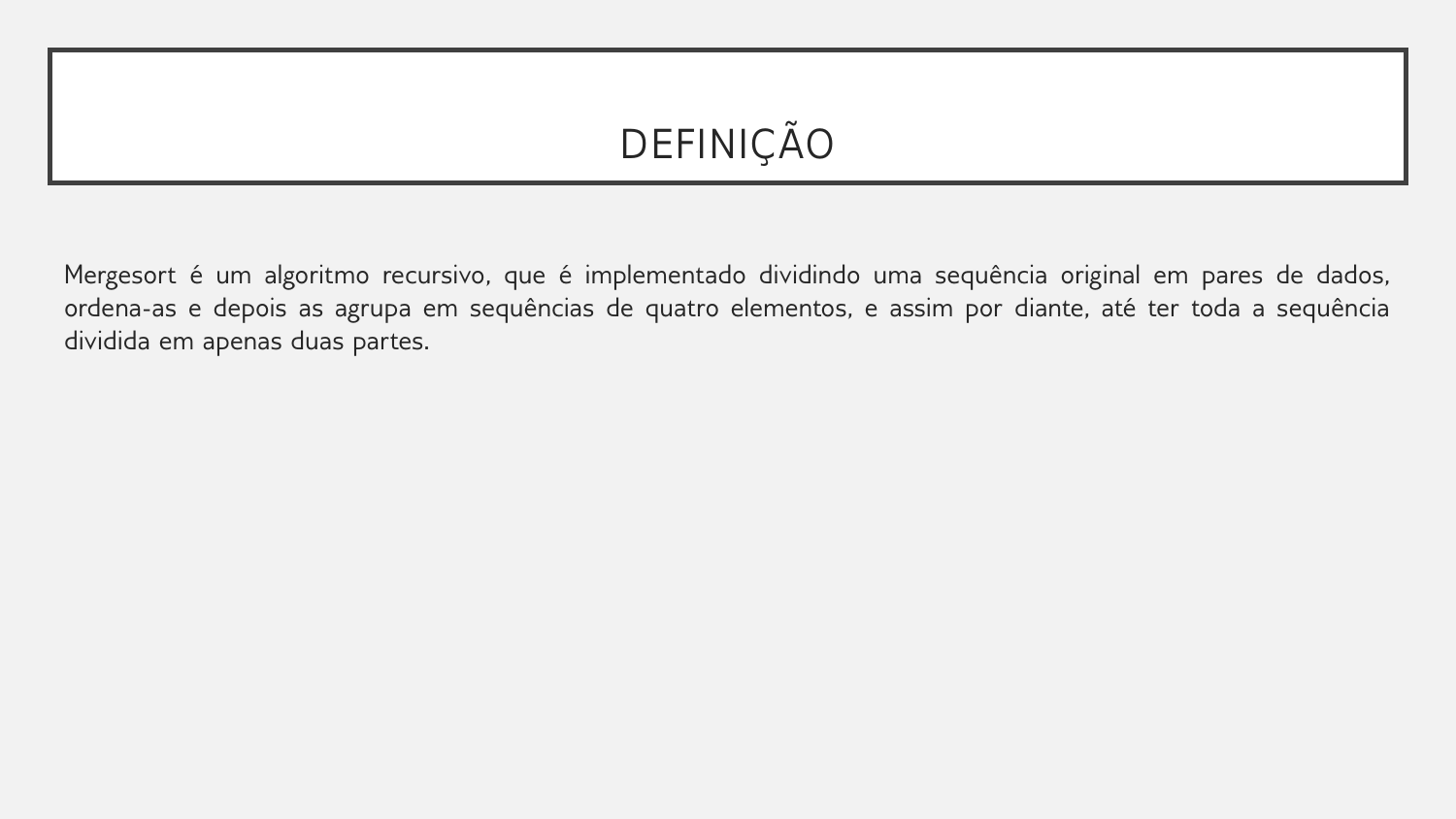

# Definição
Mergesort é um algoritmo recursivo, que é implementado dividindo uma sequência original em pares de dados, ordena-as e depois as agrupa em sequências de quatro elementos, e assim por diante, até ter toda a sequência dividida em apenas duas partes.